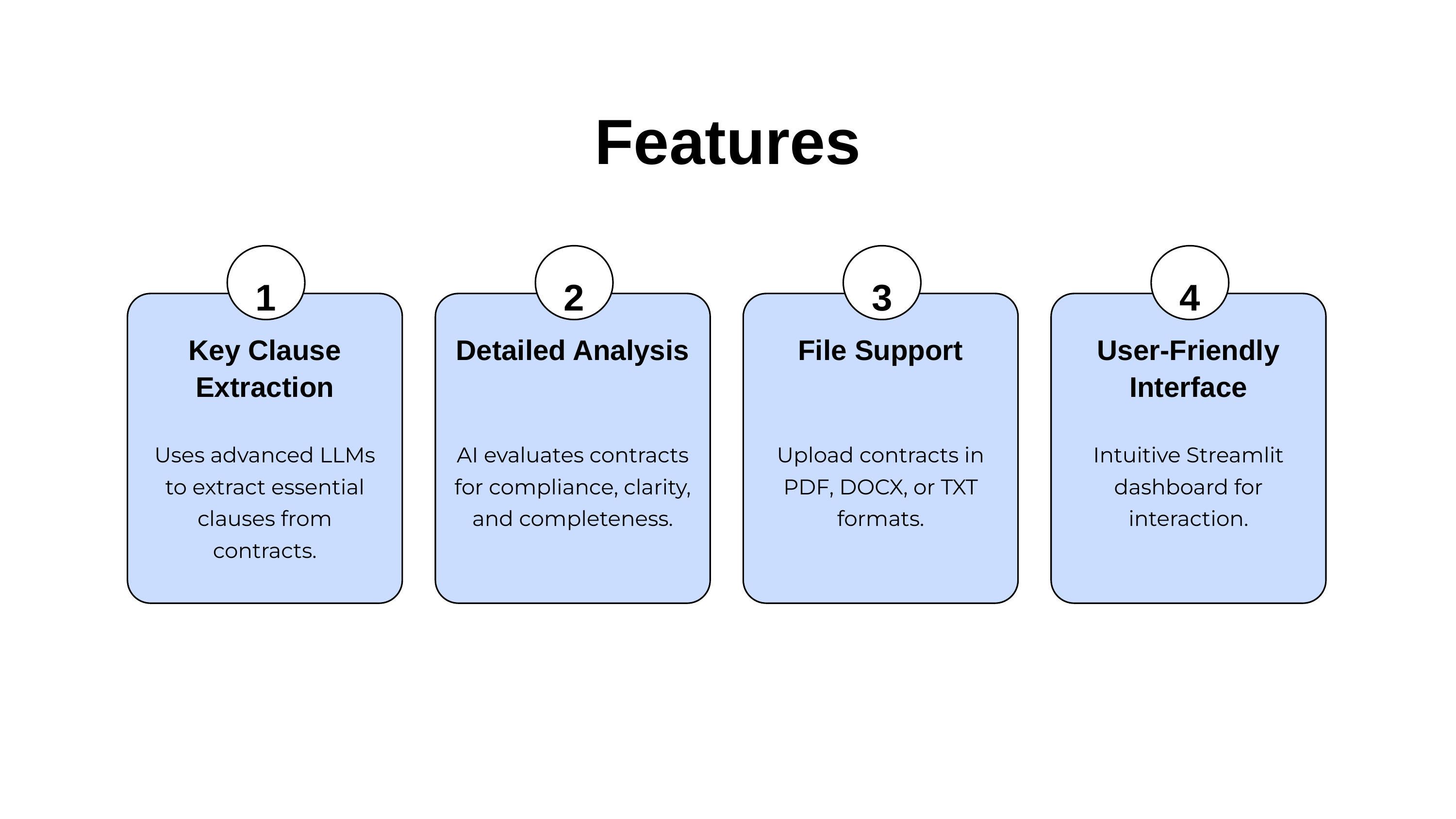

Features

1

2

3

4

Key Clause Extraction
Detailed Analysis
File Support
User-Friendly Interface
Uses advanced LLMs to extract essential clauses from contracts.
AI evaluates contracts for compliance, clarity, and completeness.
Upload contracts in PDF, DOCX, or TXT formats.
Intuitive Streamlit dashboard for interaction.